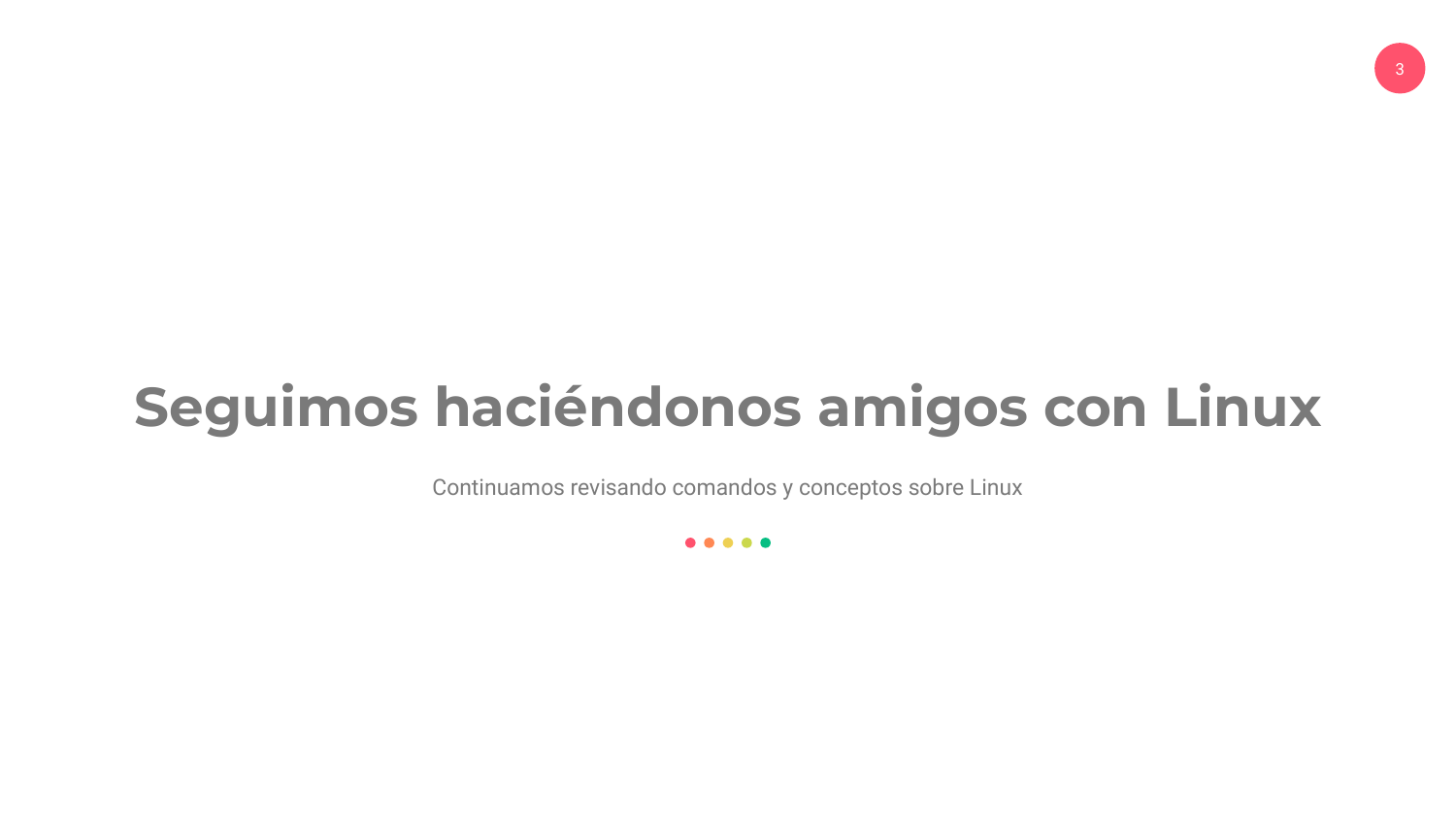

Seguimos haciéndonos amigos con Linux
Continuamos revisando comandos y conceptos sobre Linux